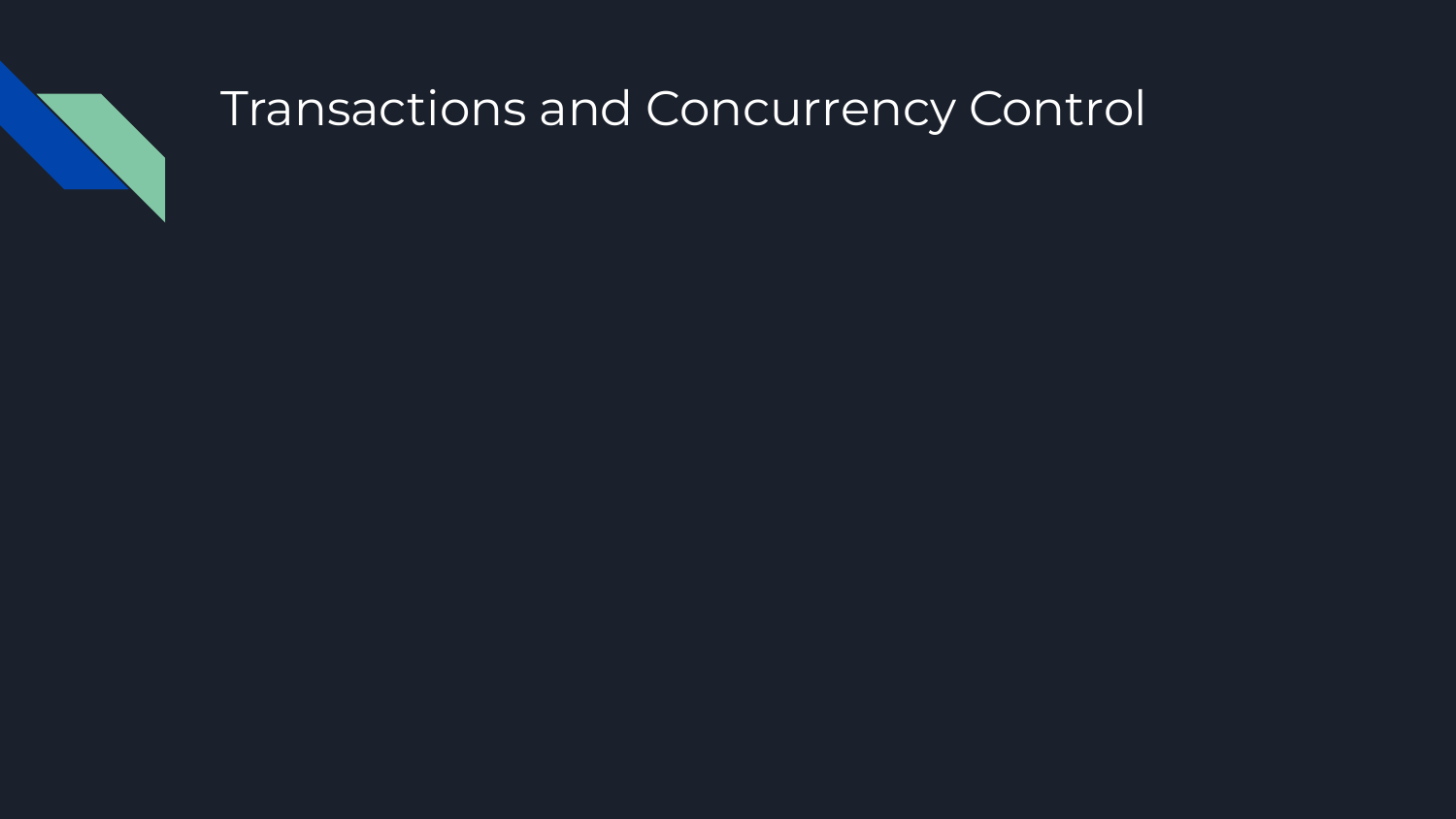

# Transactions and Concurrency Control

Multi-Version Concurrency Control that allows concurrent reading of data. If we didn't have a current control method, then we could see incomplete writes of data or data that is not consistent. When An MVCC system like CouchDB must work on some data that is stored, the previous version of the dat is retained, and a new version is created. We do not deal with locks like relational databases use, but this is typical for NoSQL distributed systems. Gives us an advantage to use more resources during larger loads on the database and allows it to run very fast.